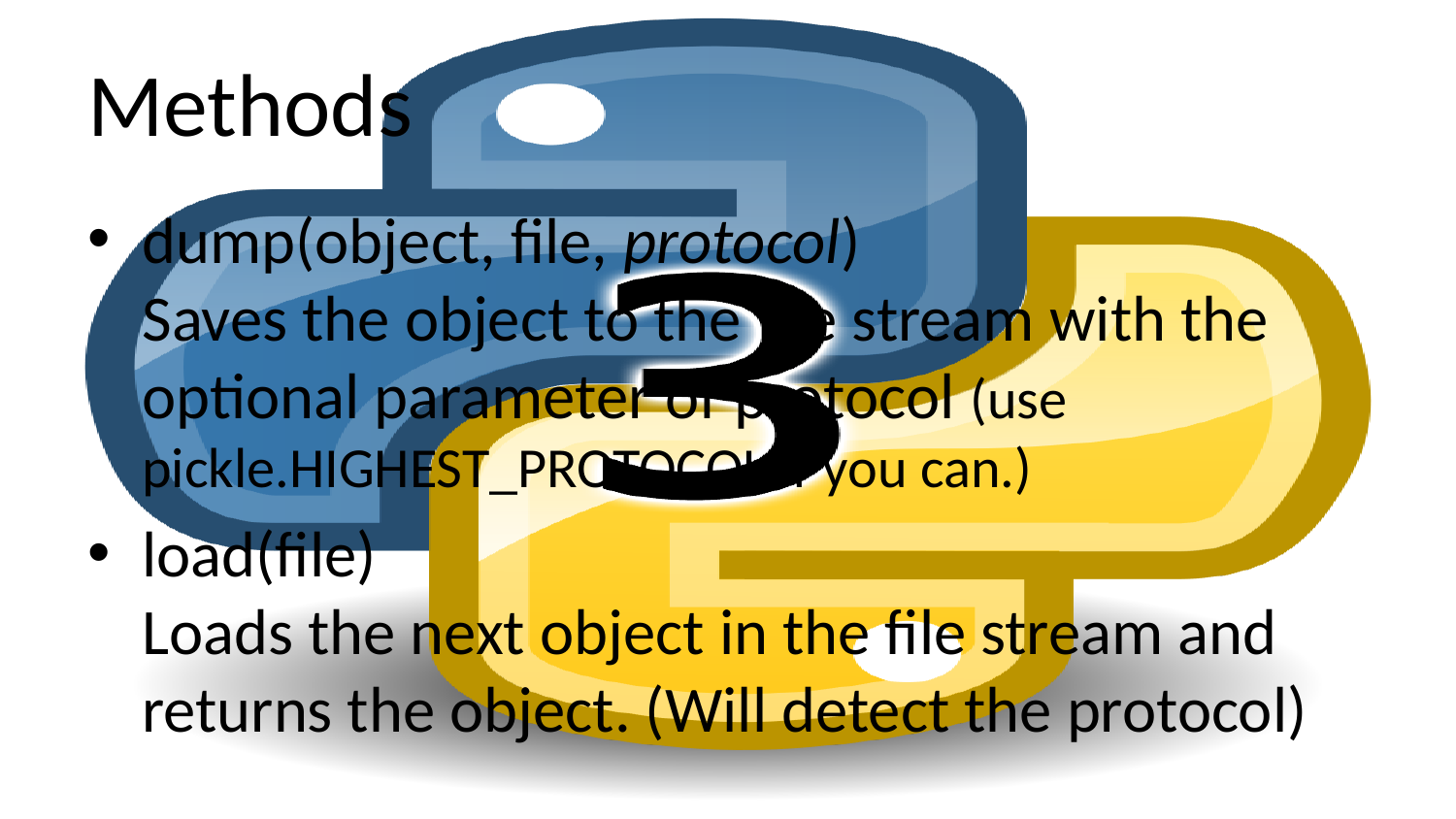

# Methods
dump(object, file, protocol)
Saves the object to the file stream with the optional parameter of protocol (use pickle.HIGHEST_PROTOCOL if you can.)
load(file)
Loads the next object in the file stream and returns the object. (Will detect the protocol)